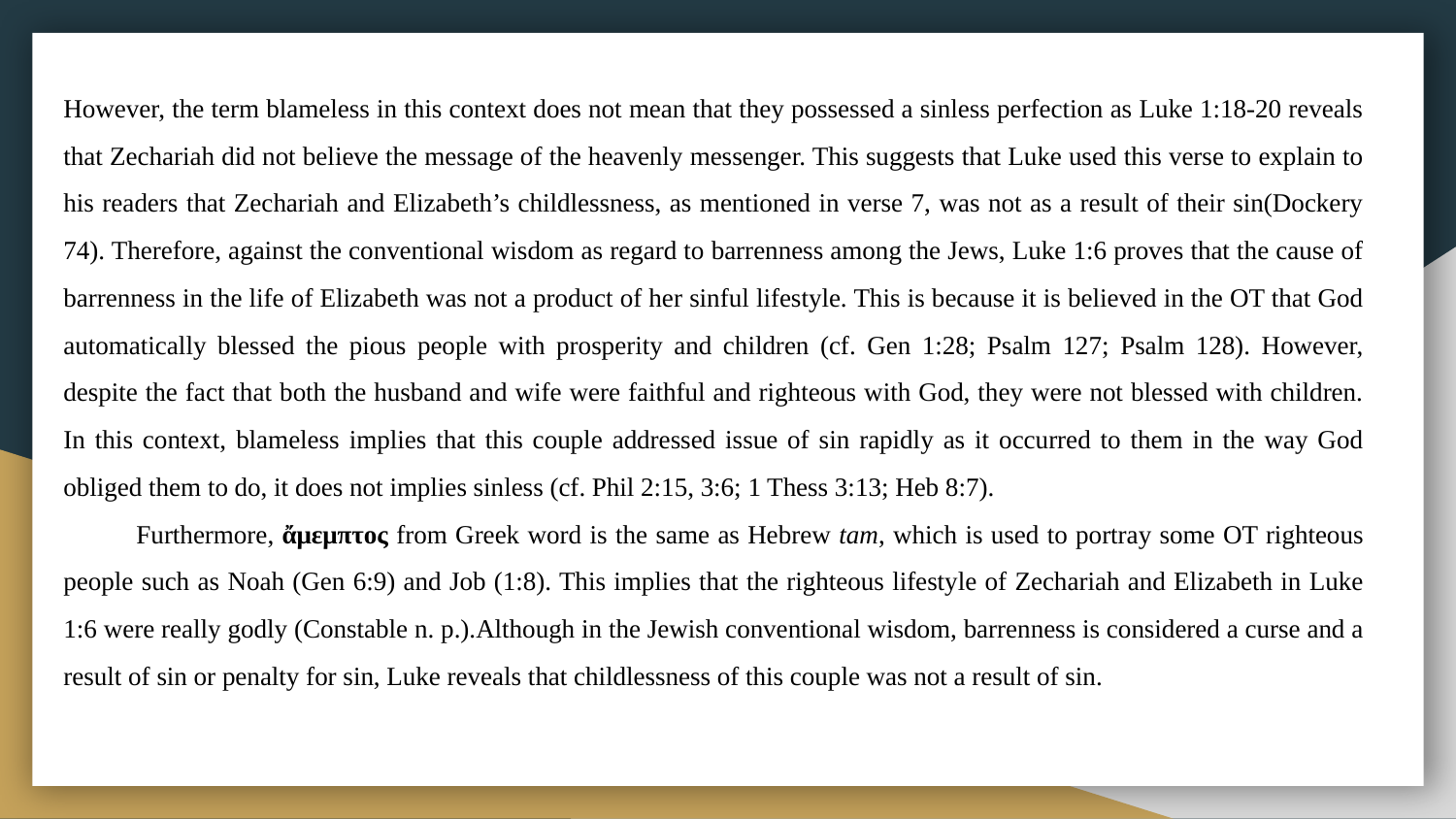

However, the term blameless in this context does not mean that they possessed a sinless perfection as Luke 1:18-20 reveals that Zechariah did not believe the message of the heavenly messenger. This suggests that Luke used this verse to explain to his readers that Zechariah and Elizabeth’s childlessness, as mentioned in verse 7, was not as a result of their sin(Dockery 74). Therefore, against the conventional wisdom as regard to barrenness among the Jews, Luke 1:6 proves that the cause of barrenness in the life of Elizabeth was not a product of her sinful lifestyle. This is because it is believed in the OT that God automatically blessed the pious people with prosperity and children (cf. Gen 1:28; Psalm 127; Psalm 128). However, despite the fact that both the husband and wife were faithful and righteous with God, they were not blessed with children. In this context, blameless implies that this couple addressed issue of sin rapidly as it occurred to them in the way God obliged them to do, it does not implies sinless (cf. Phil 2:15, 3:6; 1 Thess 3:13; Heb 8:7).
Furthermore, ἄμεμπτος from Greek word is the same as Hebrew tam, which is used to portray some OT righteous people such as Noah (Gen 6:9) and Job (1:8). This implies that the righteous lifestyle of Zechariah and Elizabeth in Luke 1:6 were really godly (Constable n. p.).Although in the Jewish conventional wisdom, barrenness is considered a curse and a result of sin or penalty for sin, Luke reveals that childlessness of this couple was not a result of sin.
#